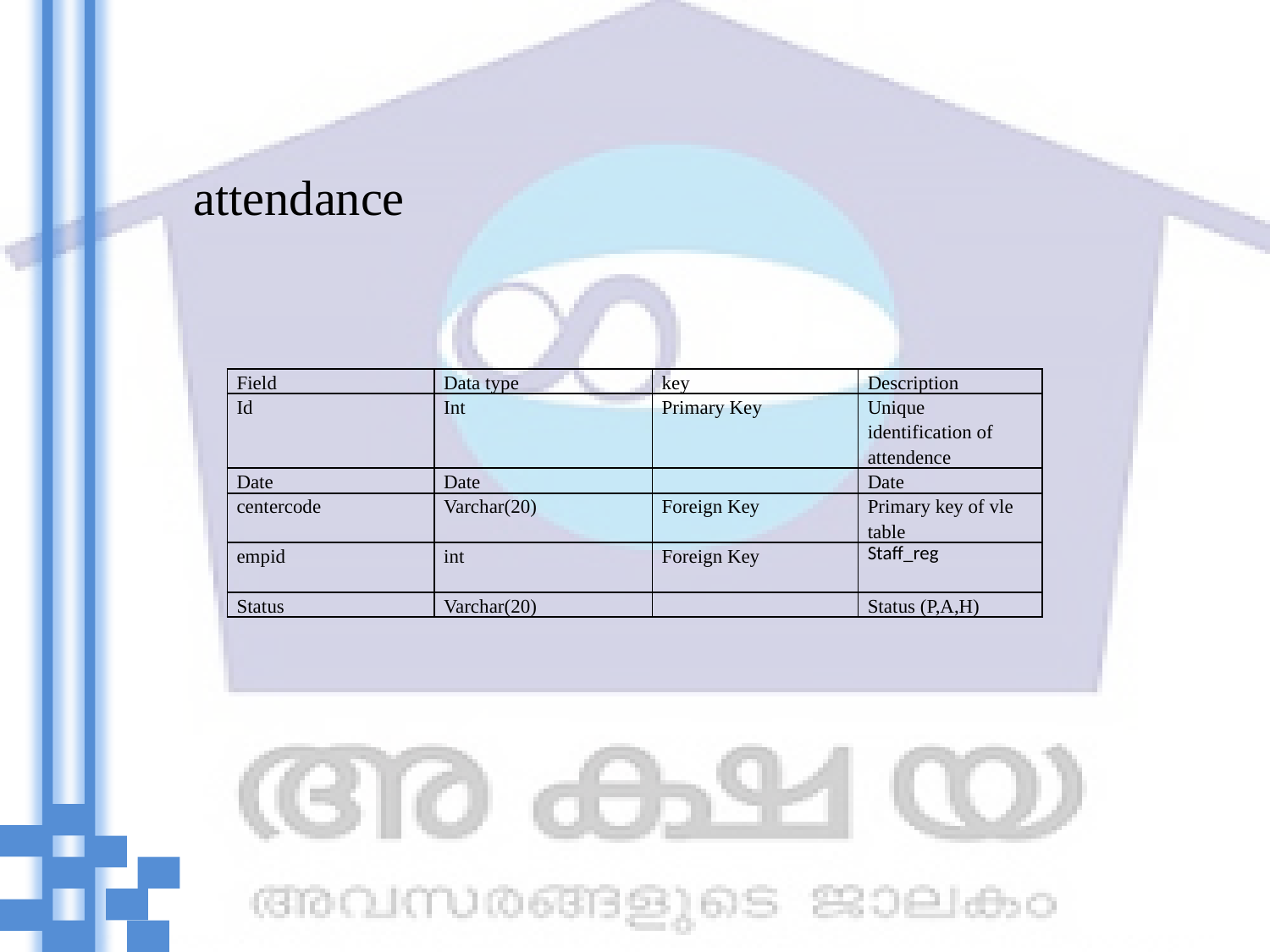

attendance

| Field | Data type | key | Description |
| --- | --- | --- | --- |
| Id | Int | Primary Key | Unique identification of attendence |
| Date | Date |  | Date |
| centercode | Varchar(20) | Foreign Key | Primary key of vle table |
| empid | int | Foreign Key | Staff\_reg |
| Status | Varchar(20) |  | Status (P,A,H) |